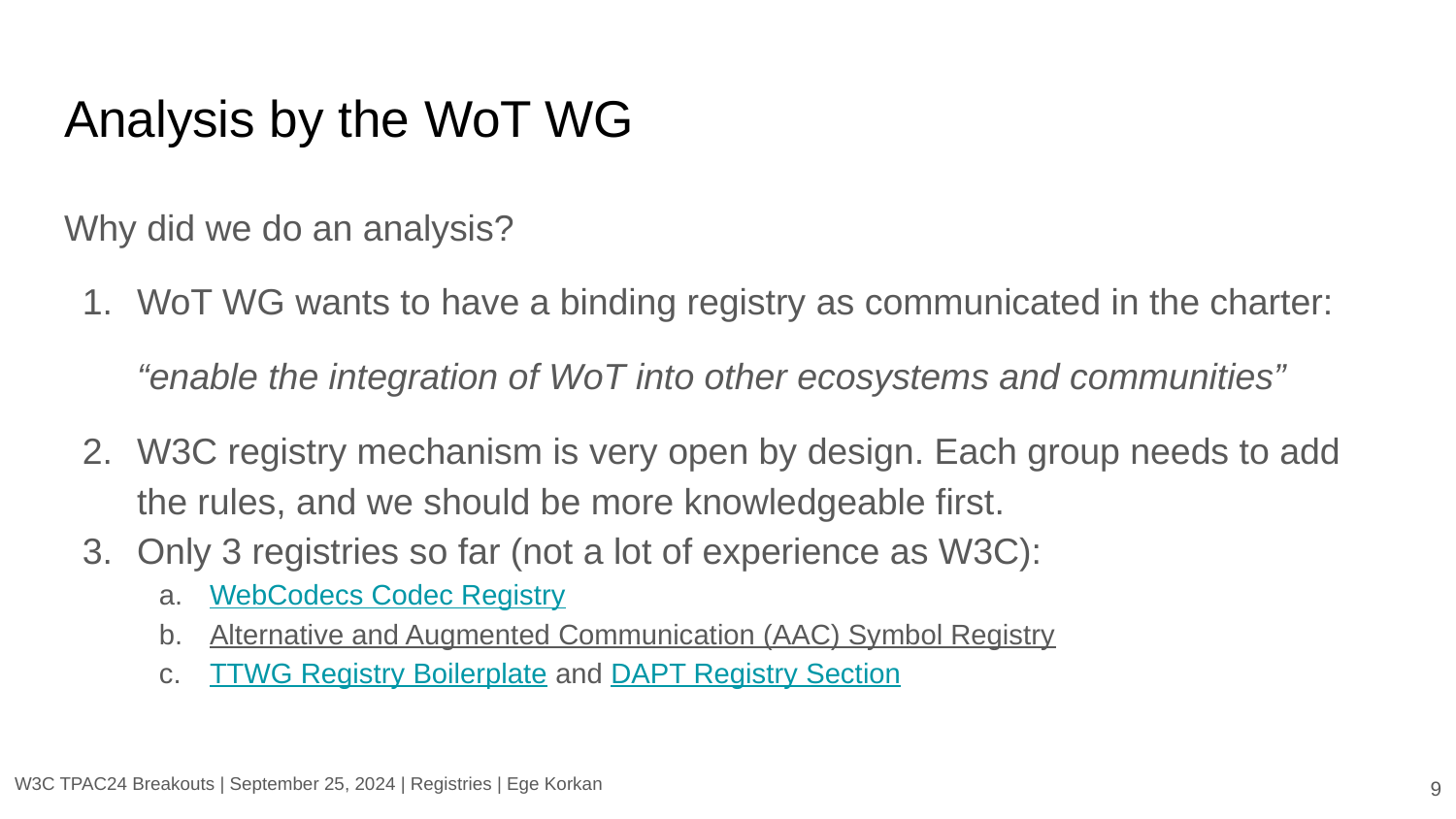

# Analysis by the WoT WG
Why did we do an analysis?
WoT WG wants to have a binding registry as communicated in the charter:
“enable the integration of WoT into other ecosystems and communities”
W3C registry mechanism is very open by design. Each group needs to add the rules, and we should be more knowledgeable first.
Only 3 registries so far (not a lot of experience as W3C):
WebCodecs Codec Registry
Alternative and Augmented Communication (AAC) Symbol Registry
TTWG Registry Boilerplate and DAPT Registry Section
9